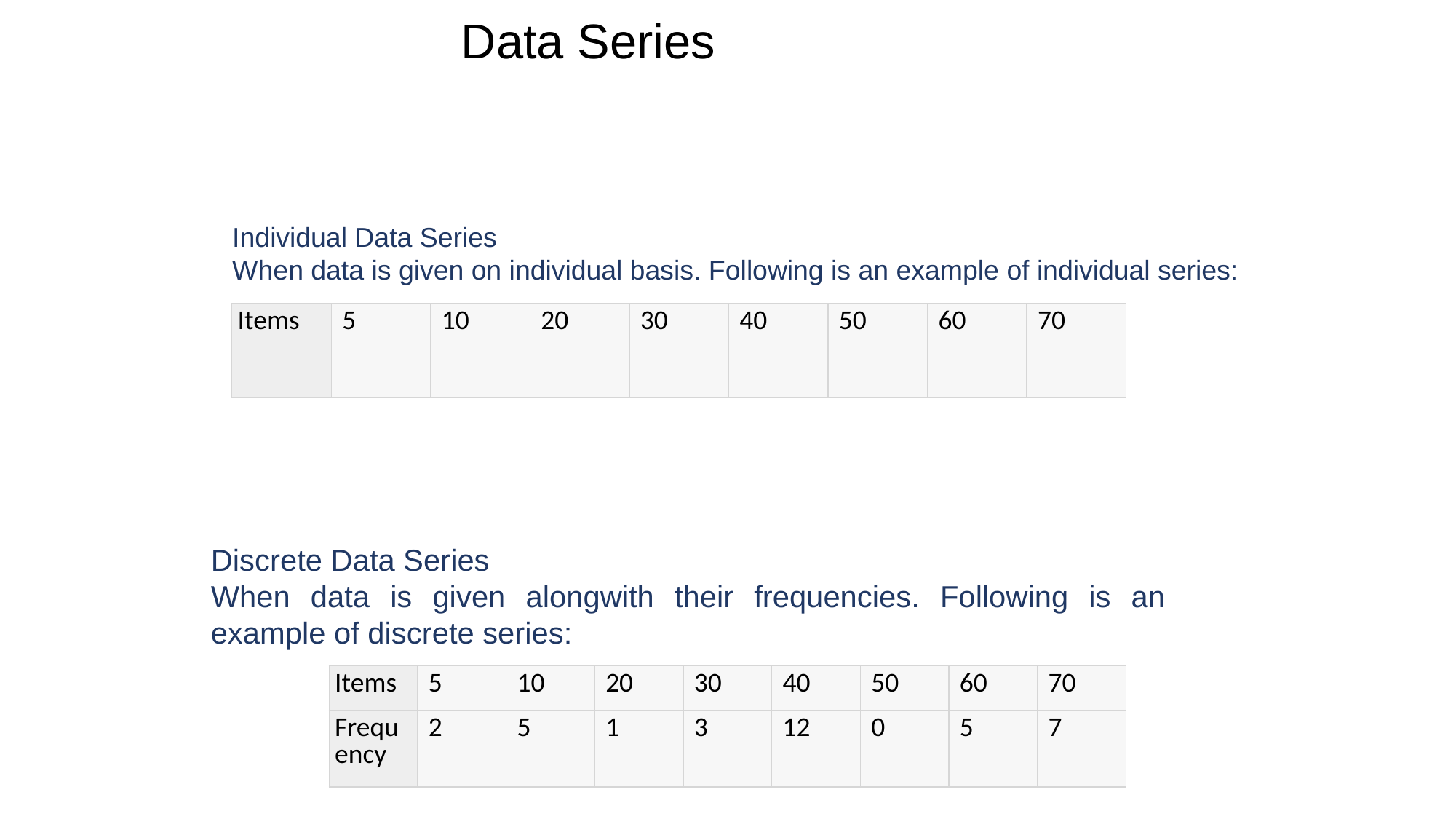

# Data Series
Individual Data Series
When data is given on individual basis. Following is an example of individual series:

| Items | 5 | 10 | 20 | 30 | 40 | 50 | 60 | 70 |
| --- | --- | --- | --- | --- | --- | --- | --- | --- |

Discrete Data Series
When data is given alongwith their frequencies. Following is an example of discrete series:

| Items | 5 | 10 | 20 | 30 | 40 | 50 | 60 | 70 |
| --- | --- | --- | --- | --- | --- | --- | --- | --- |
| Frequency | 2 | 5 | 1 | 3 | 12 | 0 | 5 | 7 |
| Items | 5 | 10 | 20 | 30 | 40 | 50 | 60 | 70 |
| --- | --- | --- | --- | --- | --- | --- | --- | --- |